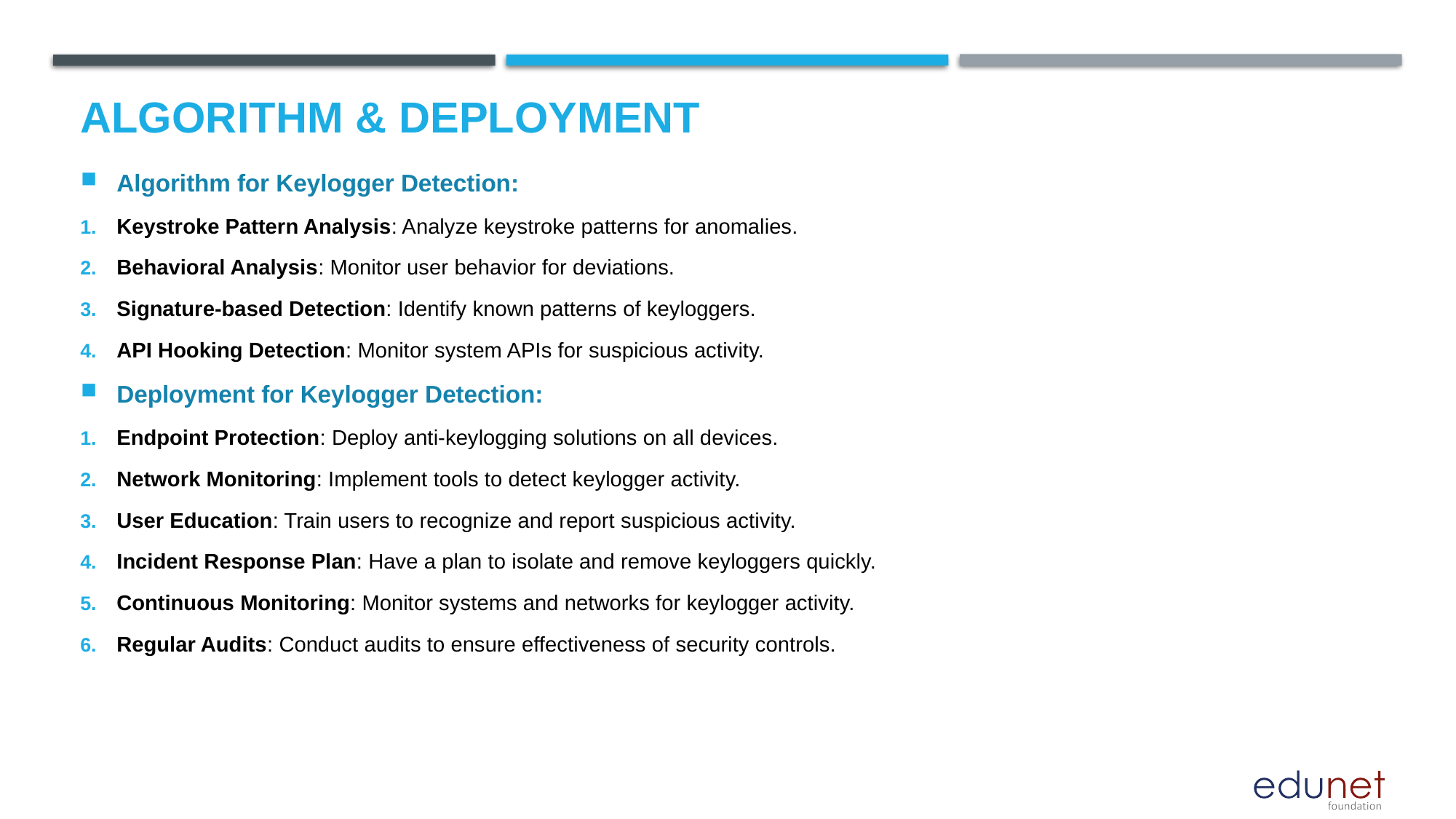

# Algorithm & Deployment
Algorithm for Keylogger Detection:
Keystroke Pattern Analysis: Analyze keystroke patterns for anomalies.
Behavioral Analysis: Monitor user behavior for deviations.
Signature-based Detection: Identify known patterns of keyloggers.
API Hooking Detection: Monitor system APIs for suspicious activity.
Deployment for Keylogger Detection:
Endpoint Protection: Deploy anti-keylogging solutions on all devices.
Network Monitoring: Implement tools to detect keylogger activity.
User Education: Train users to recognize and report suspicious activity.
Incident Response Plan: Have a plan to isolate and remove keyloggers quickly.
Continuous Monitoring: Monitor systems and networks for keylogger activity.
Regular Audits: Conduct audits to ensure effectiveness of security controls.